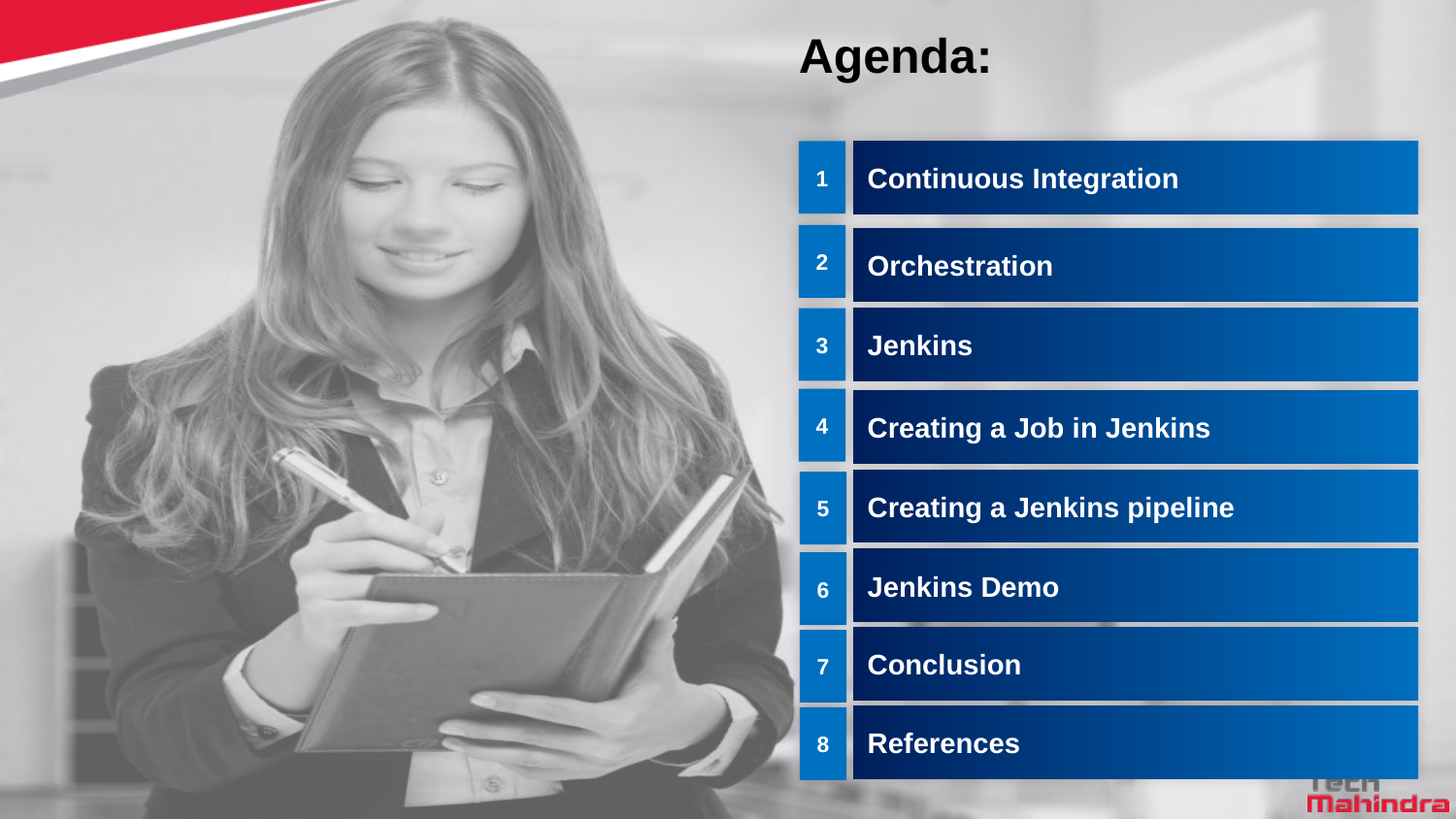

Agenda:
1
Continuous Integration
2
Orchestration
Jenkins
3
4
Creating a Job in Jenkins
Creating a Jenkins pipeline
5
Jenkins Demo
6
Conclusion
7
References
8